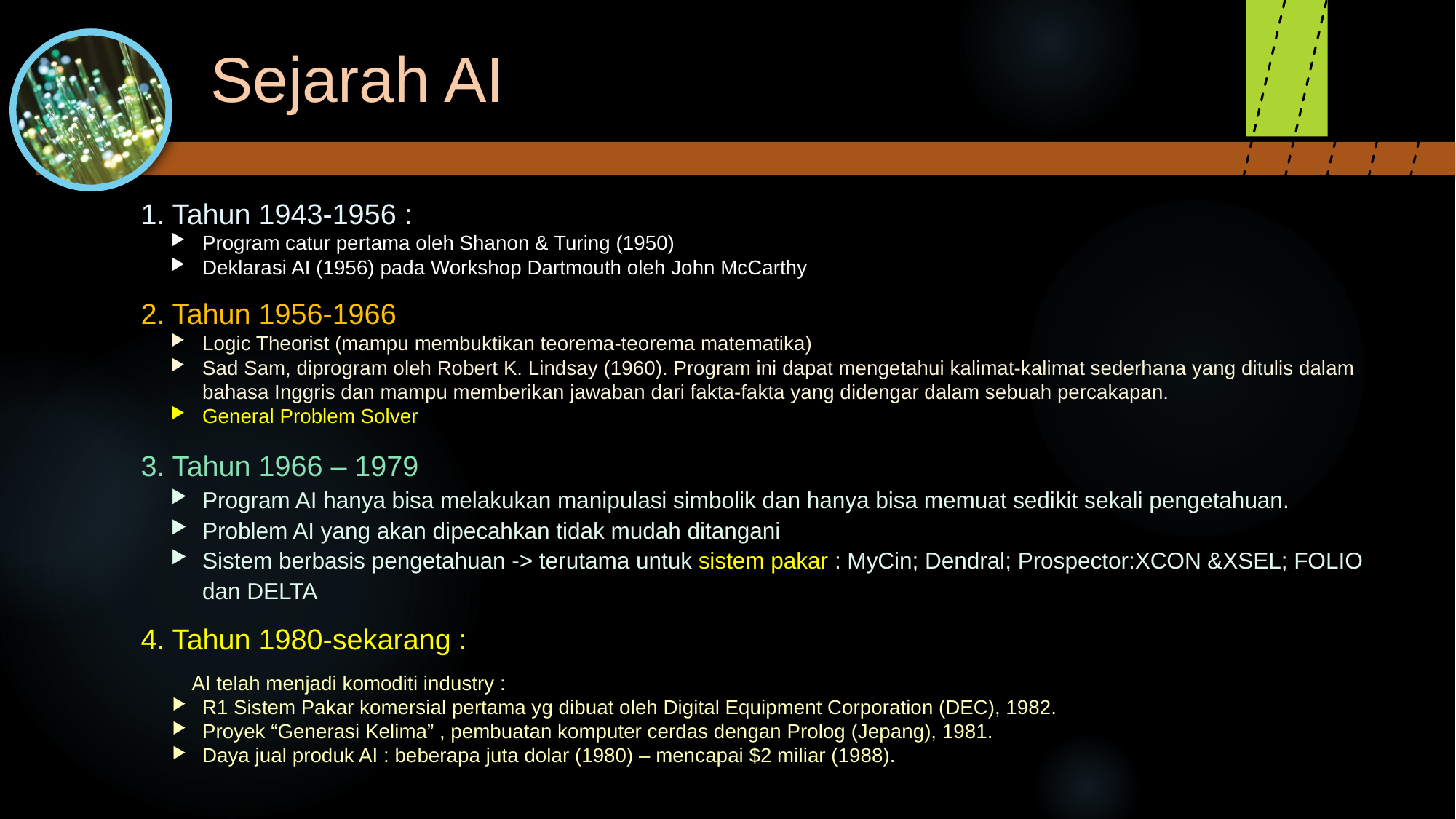

# Sejarah AI
1. Tahun 1943-1956 :
Program catur pertama oleh Shanon & Turing (1950)
Deklarasi AI (1956) pada Workshop Dartmouth oleh John McCarthy
2. Tahun 1956-1966
Logic Theorist (mampu membuktikan teorema-teorema matematika)
Sad Sam, diprogram oleh Robert K. Lindsay (1960). Program ini dapat mengetahui kalimat-kalimat sederhana yang ditulis dalam bahasa Inggris dan mampu memberikan jawaban dari fakta-fakta yang didengar dalam sebuah percakapan.
General Problem Solver
3. Tahun 1966 – 1979
Program AI hanya bisa melakukan manipulasi simbolik dan hanya bisa memuat sedikit sekali pengetahuan.
Problem AI yang akan dipecahkan tidak mudah ditangani
Sistem berbasis pengetahuan -> terutama untuk sistem pakar : MyCin; Dendral; Prospector:XCON &XSEL; FOLIO dan DELTA
4. Tahun 1980-sekarang :
     AI telah menjadi komoditi industry :
R1 Sistem Pakar komersial pertama yg dibuat oleh Digital Equipment Corporation (DEC), 1982.
Proyek “Generasi Kelima” , pembuatan komputer cerdas dengan Prolog (Jepang), 1981.
Daya jual produk AI : beberapa juta dolar (1980) – mencapai $2 miliar (1988).